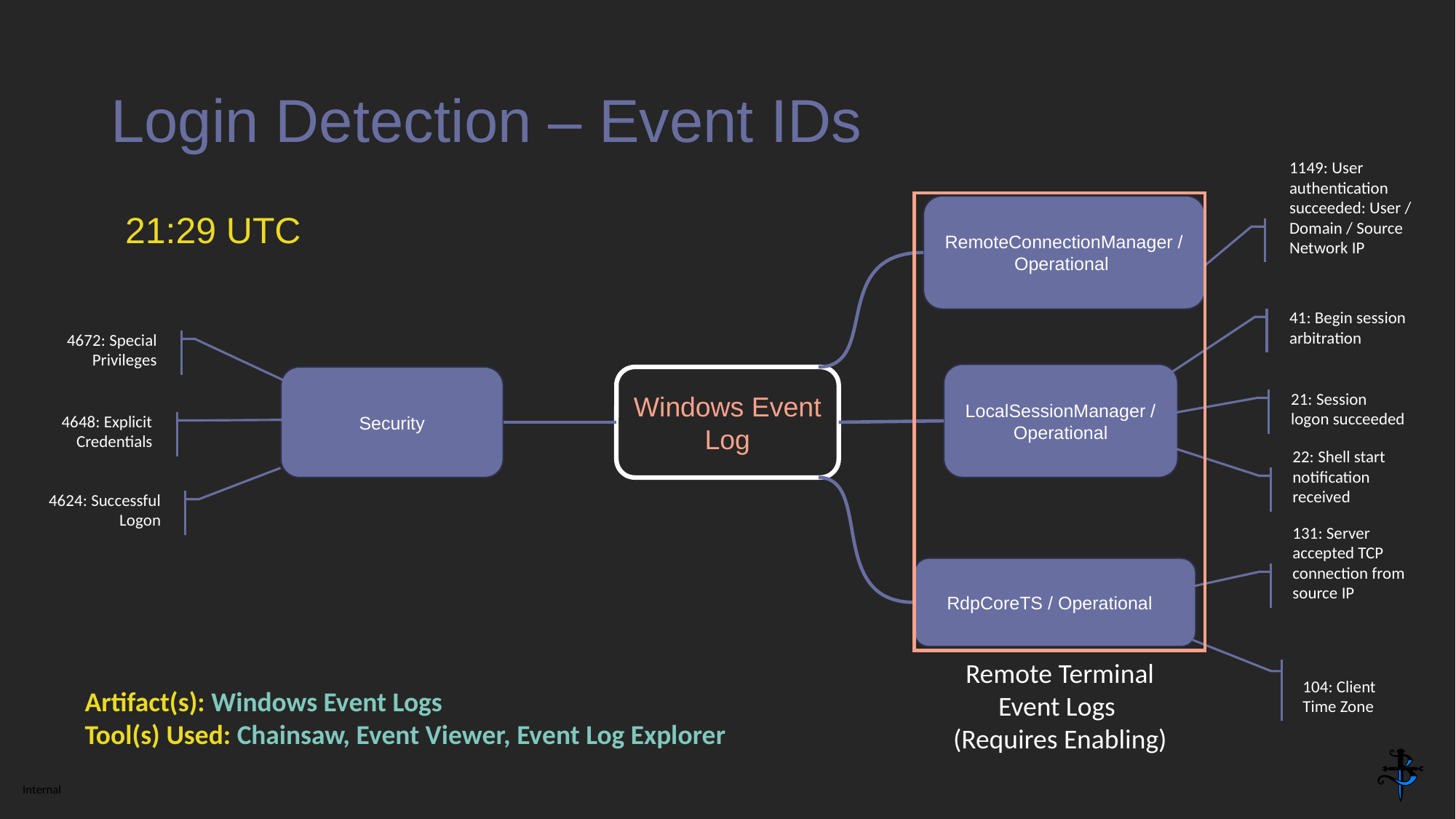

# Login Detection – Event IDs

RemoteConnectionManager / Operational
21:29 UTC
1149: User authentication succeeded: User / Domain / Source Network IP
41: Begin session arbitration
4672: Special Privileges
LocalSessionManager / Operational
Security
Windows Event Log
21: Session logon succeeded
4648: Explicit Credentials
22: Shell start notification received
4624: Successful Logon
RdpCoreTS / Operational
131: Server accepted TCP connection from source IP
Remote Terminal
Event Logs
(Requires Enabling)
104: Client Time Zone
Artifact(s): Windows Event Logs
Tool(s) Used: Chainsaw, Event Viewer, Event Log Explorer